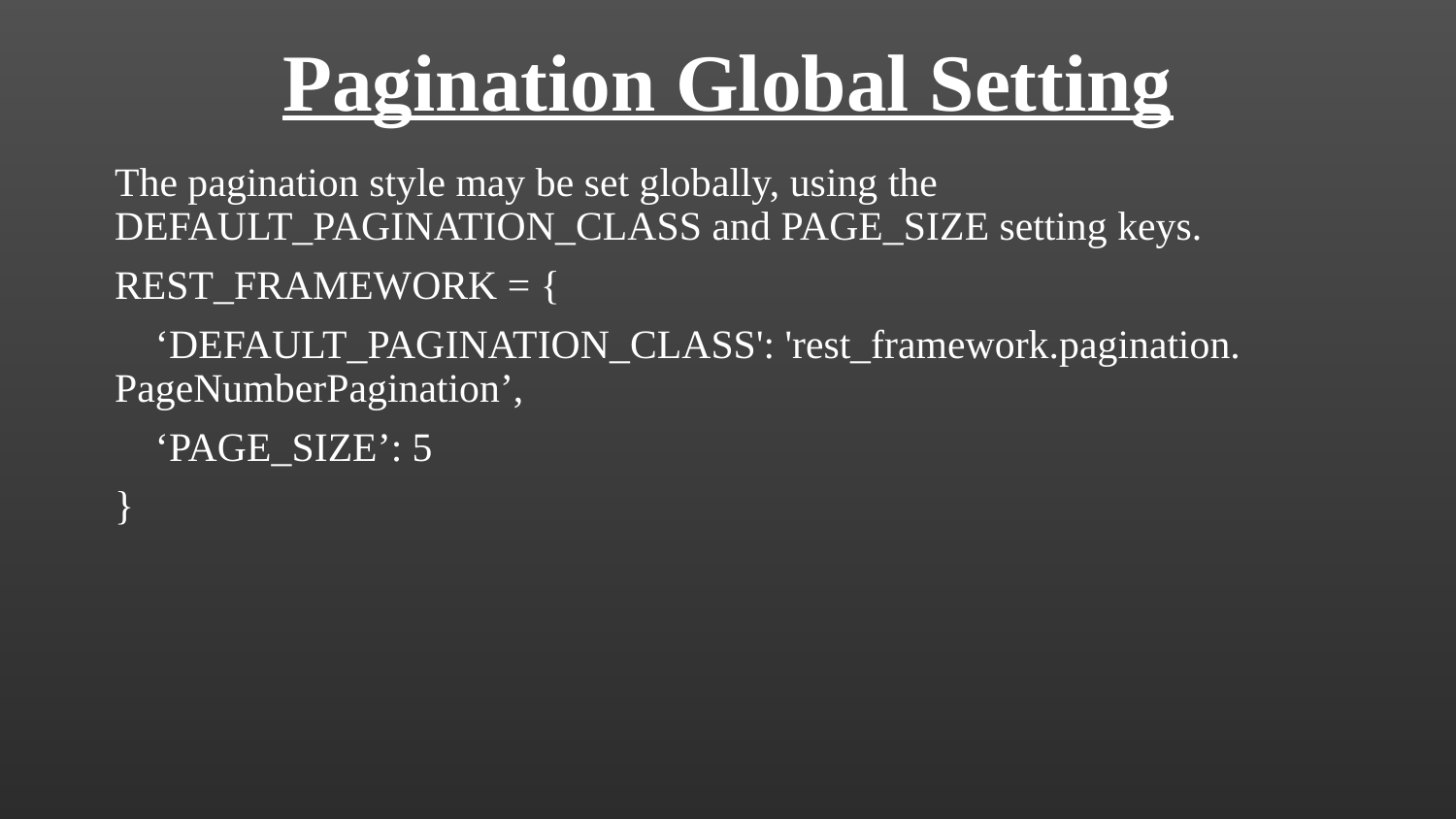

# Pagination Global Setting
The pagination style may be set globally, using the DEFAULT_PAGINATION_CLASS and PAGE_SIZE setting keys.
REST_FRAMEWORK = {
    ‘DEFAULT_PAGINATION_CLASS': 'rest_framework.pagination. PageNumberPagination’,
    ‘PAGE_SIZE’: 5
}